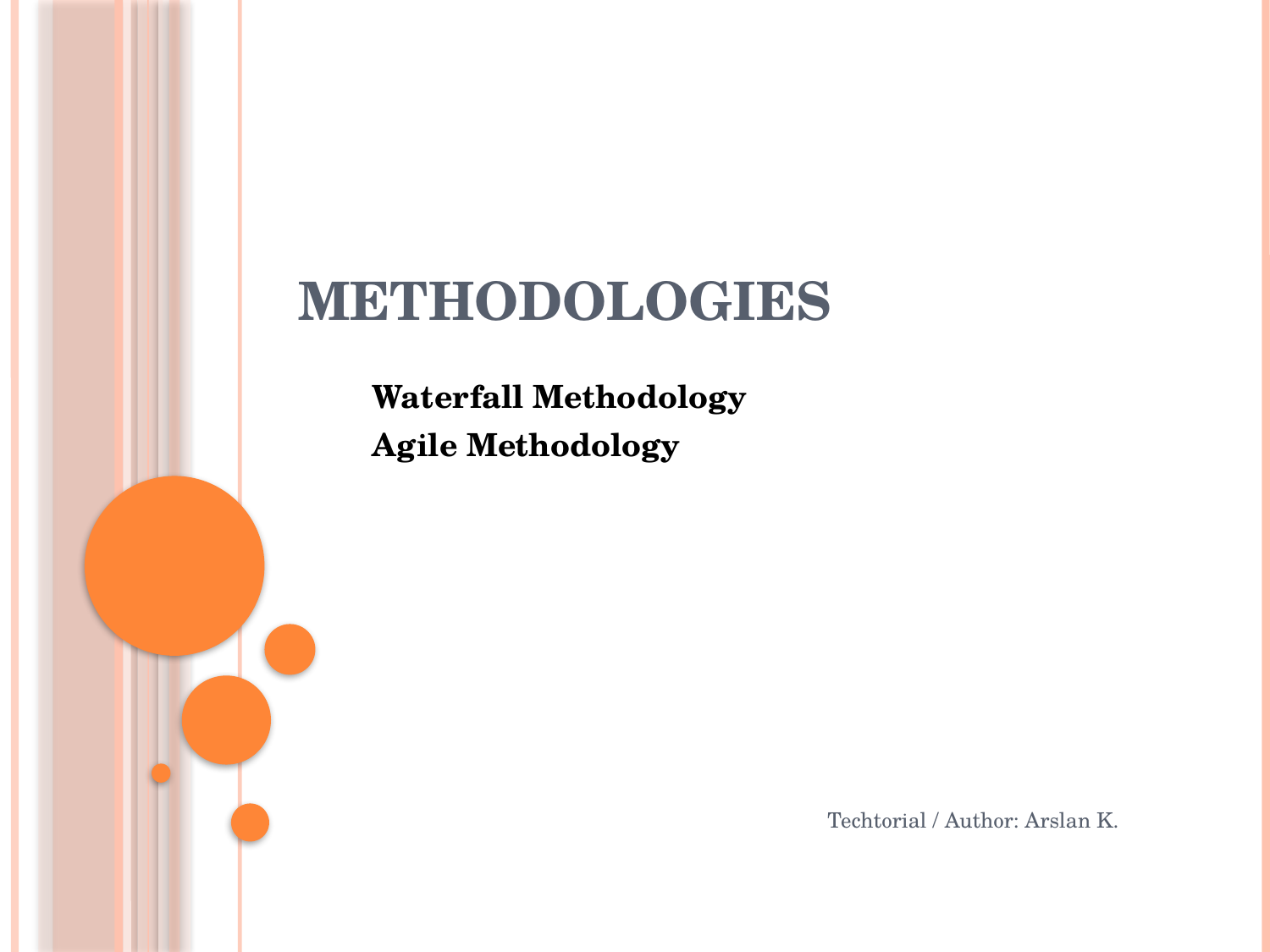

# Methodologies
Waterfall Methodology
Agile Methodology

Techtorial / Author: Arslan K.